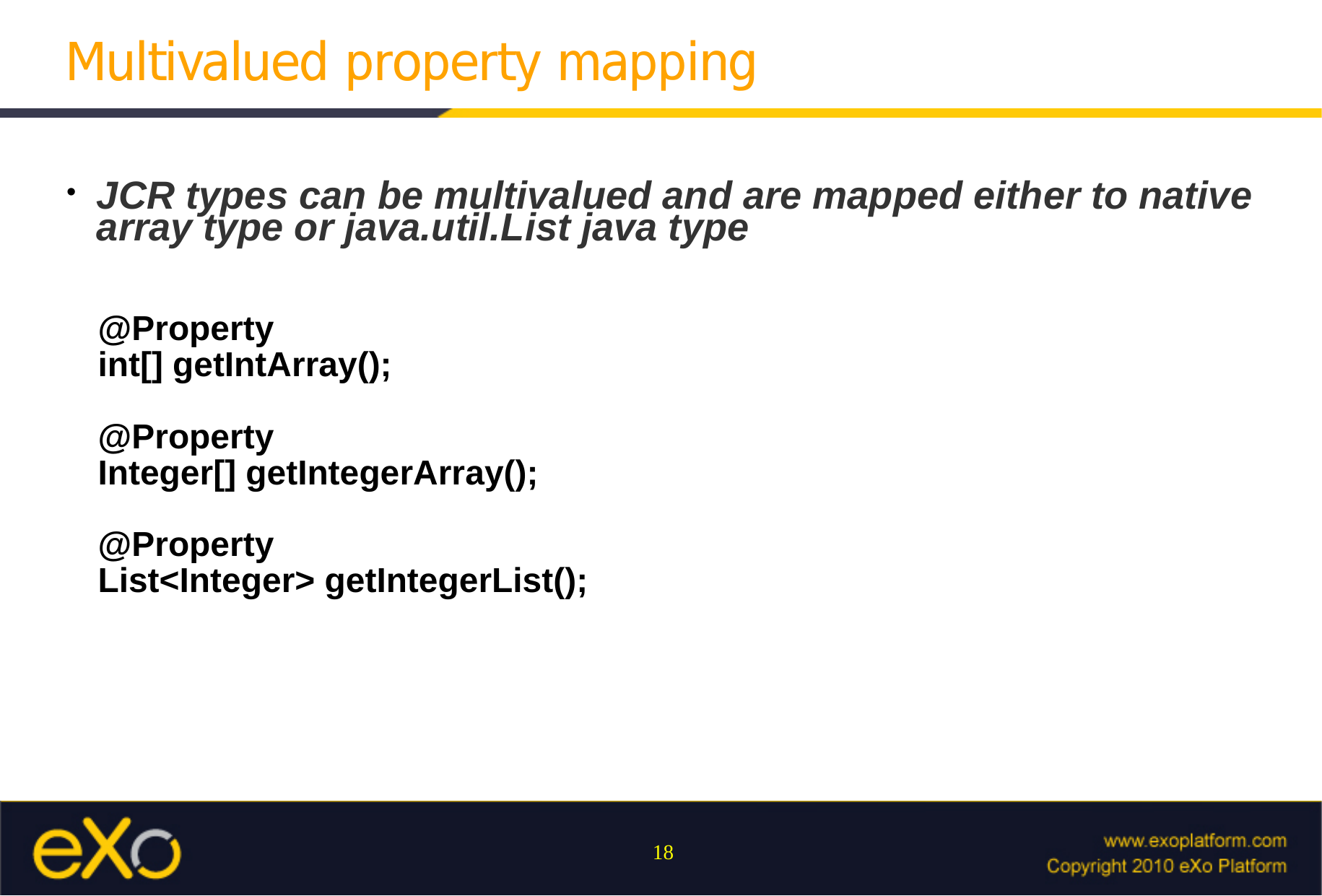

# Multivalued property mapping
JCR types can be multivalued and are mapped either to native array type or java.util.List java type
  @Property
  int[] getIntArray();

  @Property
  Integer[] getIntegerArray();

  @Property
  List<Integer> getIntegerList();